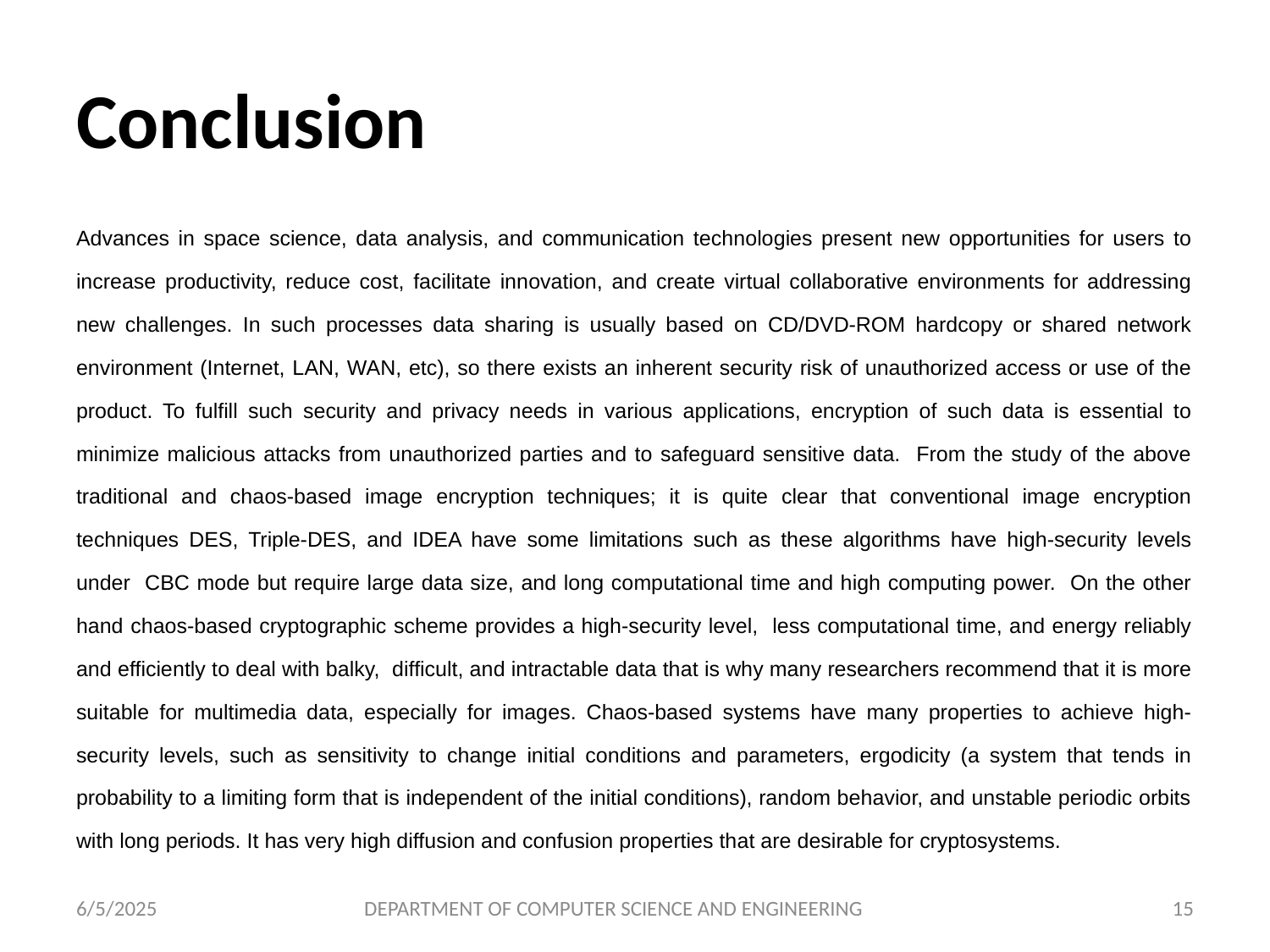

# Conclusion
Advances in space science, data analysis, and communication technologies present new opportunities for users to increase productivity, reduce cost, facilitate innovation, and create virtual collaborative environments for addressing new challenges. In such processes data sharing is usually based on CD/DVD-ROM hardcopy or shared network environment (Internet, LAN, WAN, etc), so there exists an inherent security risk of unauthorized access or use of the product. To fulfill such security and privacy needs in various applications, encryption of such data is essential to minimize malicious attacks from unauthorized parties and to safeguard sensitive data.  From the study of the above traditional and chaos-based image encryption techniques; it is quite clear that conventional image encryption techniques DES, Triple-DES, and IDEA have some limitations such as these algorithms have high-security levels under  CBC mode but require large data size, and long computational time and high computing power.  On the other hand chaos-based cryptographic scheme provides a high-security level,  less computational time, and energy reliably and efficiently to deal with balky,  difficult, and intractable data that is why many researchers recommend that it is more suitable for multimedia data, especially for images. Chaos-based systems have many properties to achieve high-security levels, such as sensitivity to change initial conditions and parameters, ergodicity (a system that tends in probability to a limiting form that is independent of the initial conditions), random behavior, and unstable periodic orbits with long periods. It has very high diffusion and confusion properties that are desirable for cryptosystems.
6/5/2025
DEPARTMENT OF COMPUTER SCIENCE AND ENGINEERING
15